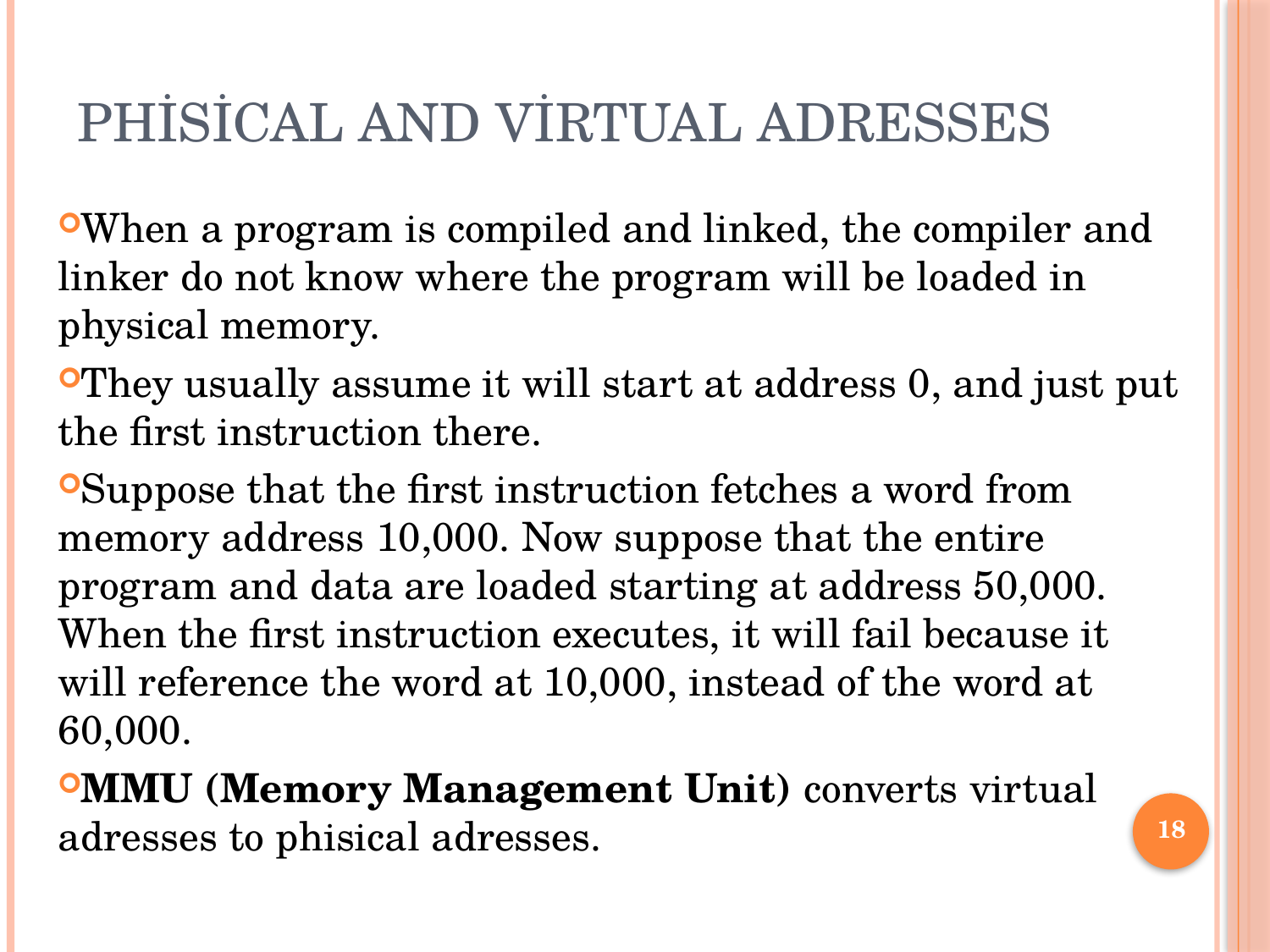

# Phisical and virtual adresses
When a program is compiled and linked, the compiler and linker do not know where the program will be loaded in physical memory.
They usually assume it will start at address 0, and just put the first instruction there.
Suppose that the first instruction fetches a word from memory address 10,000. Now suppose that the entire program and data are loaded starting at address 50,000. When the first instruction executes, it will fail because it will reference the word at 10,000, instead of the word at 60,000.
MMU (Memory Management Unit) converts virtual adresses to phisical adresses.

18